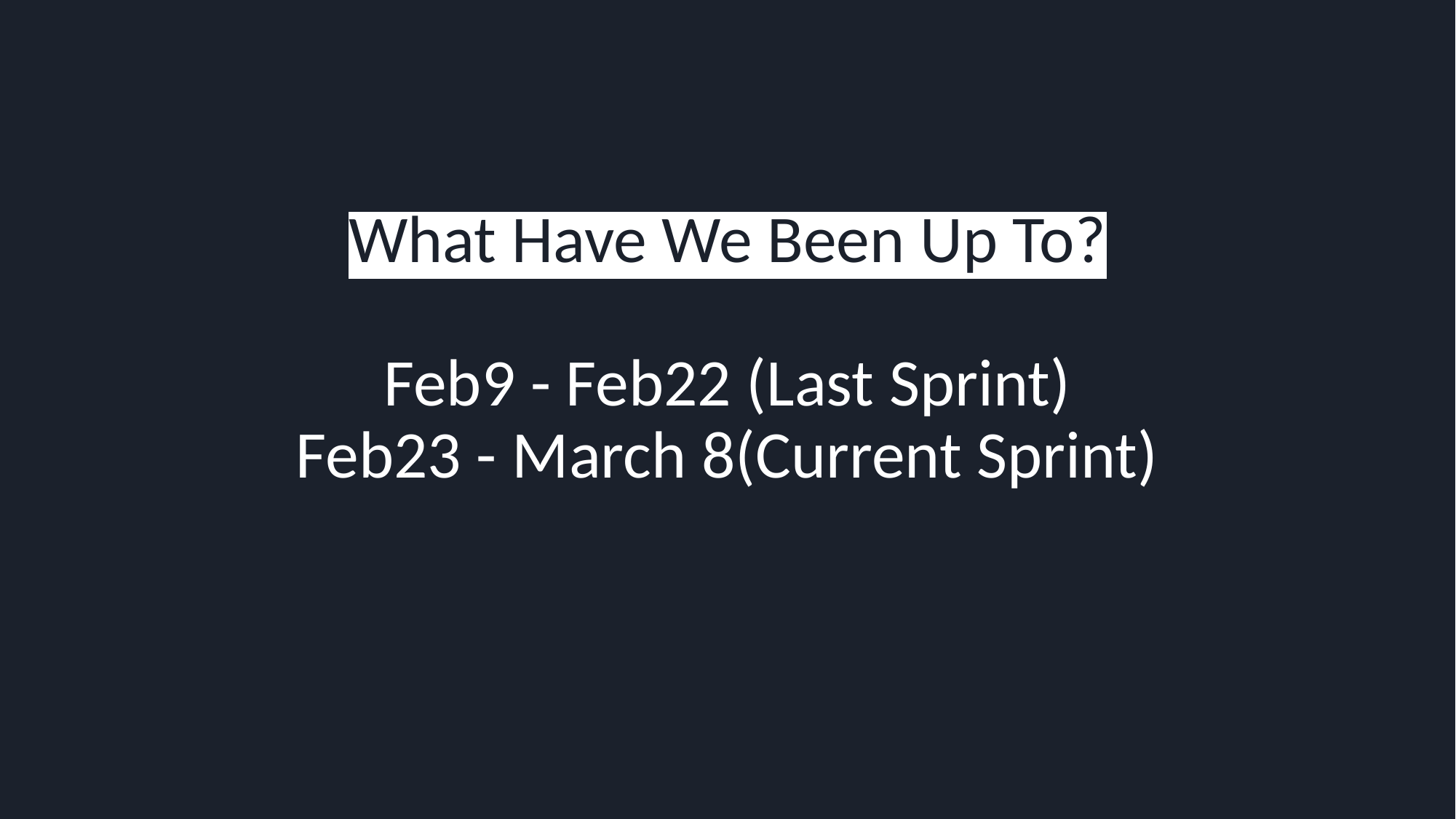

# What Have We Been Up To?

Feb9 - Feb22 (Last Sprint)
Feb23 - March 8(Current Sprint)